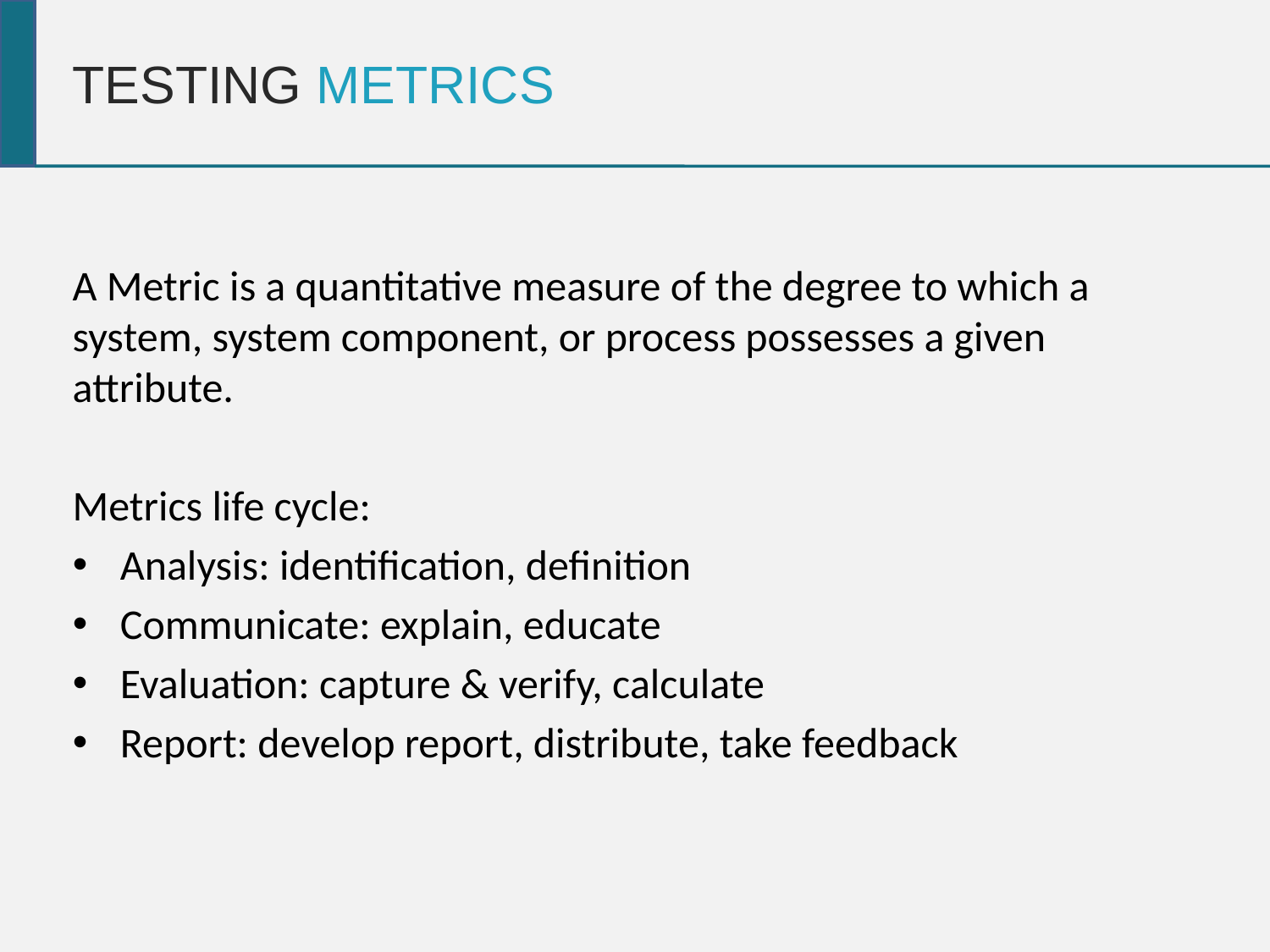

TESTING METRICS

A Metric is a quantitative measure of the degree to which a system, system component, or process possesses a given attribute.

Metrics life cycle:
Analysis: identification, definition
Communicate: explain, educate
Evaluation: capture & verify, calculate
Report: develop report, distribute, take feedback